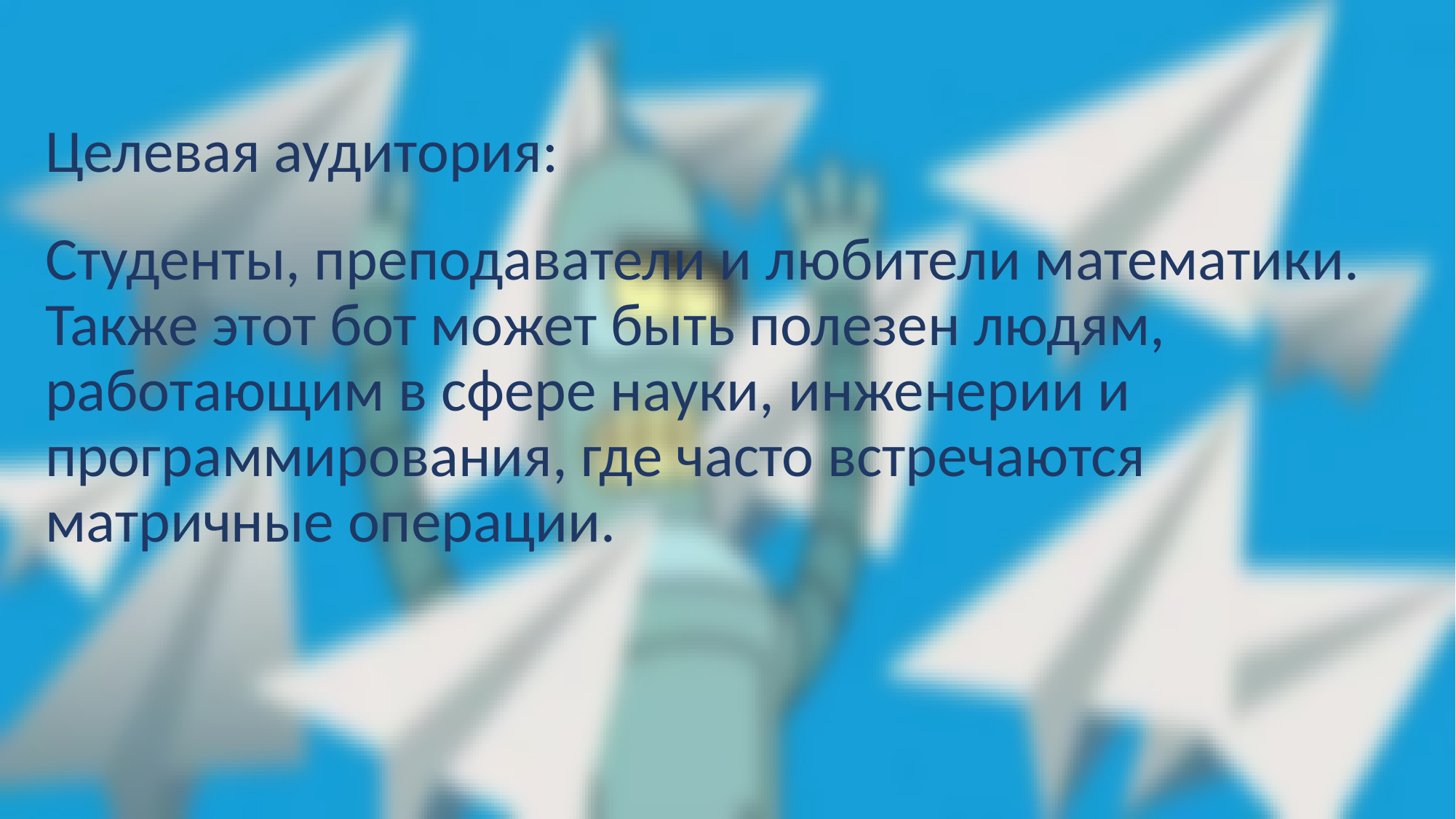

# Целевая аудитория:
Студенты, преподаватели и любители математики. Также этот бот может быть полезен людям, работающим в сфере науки, инженерии и программирования, где часто встречаются матричные операции.